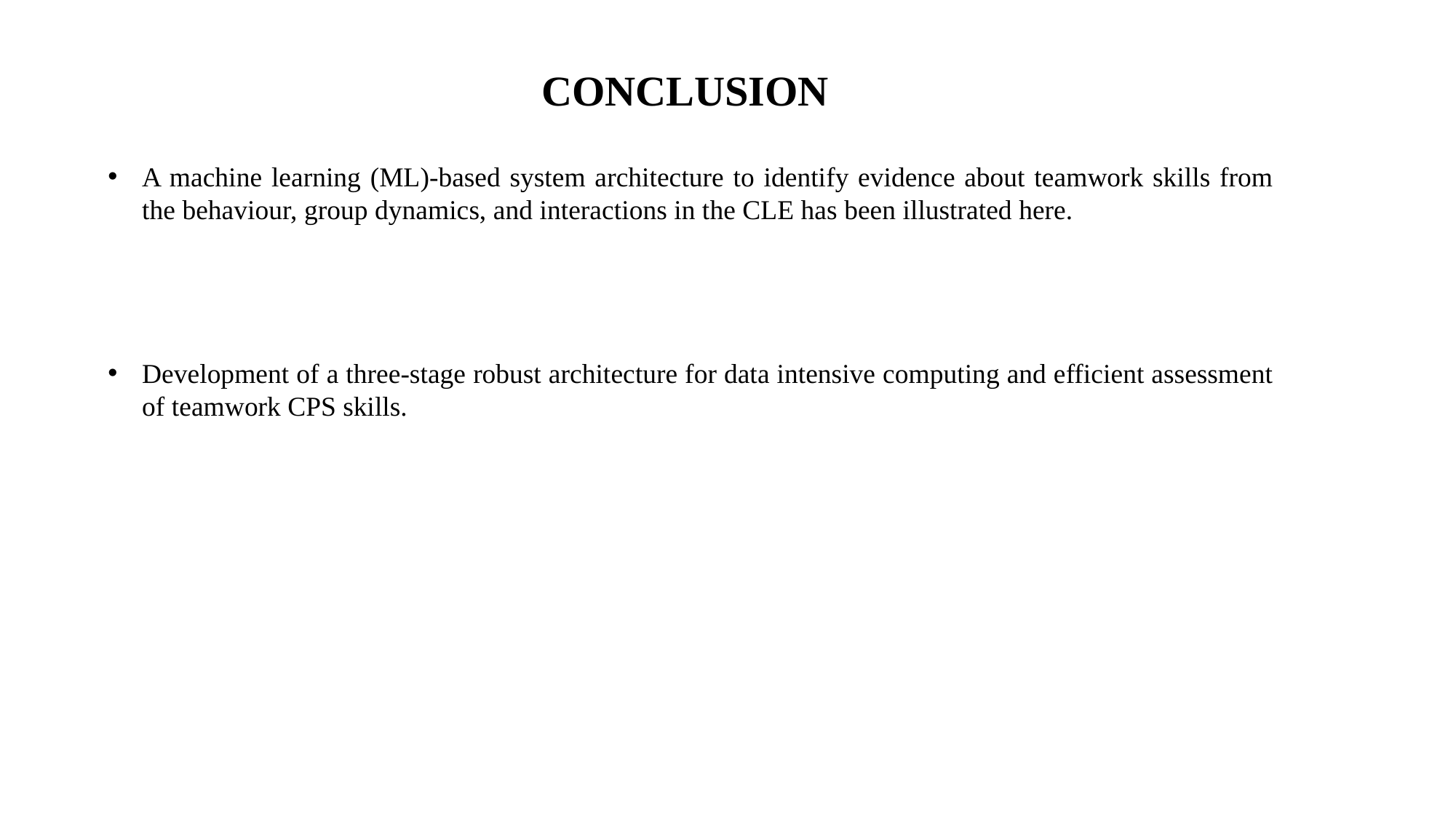

CONCLUSION

A machine learning (ML)-based system architecture to identify evidence about teamwork skills from the behaviour, group dynamics, and interactions in the CLE has been illustrated here.

Development of a three-stage robust architecture for data intensive computing and efficient assessment of teamwork CPS skills.